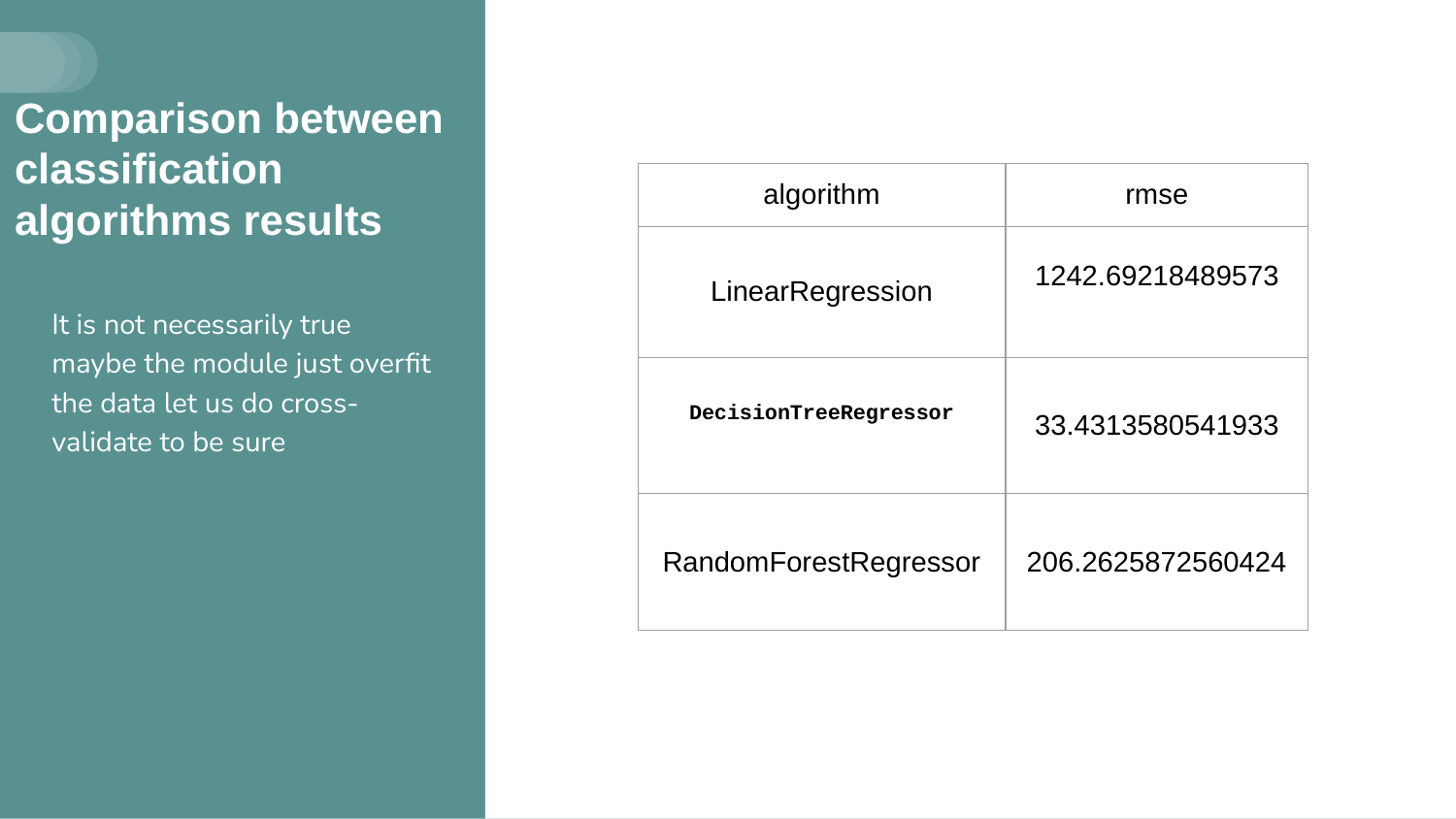

# Comparison between classification algorithms results
| algorithm | rmse |
| --- | --- |
| LinearRegression | 1242.69218489573 |
| DecisionTreeRegressor | 33.4313580541933 |
| RandomForestRegressor | 206.2625872560424 |
It is not necessarily true maybe the module just overfit the data let us do cross-validate to be sure